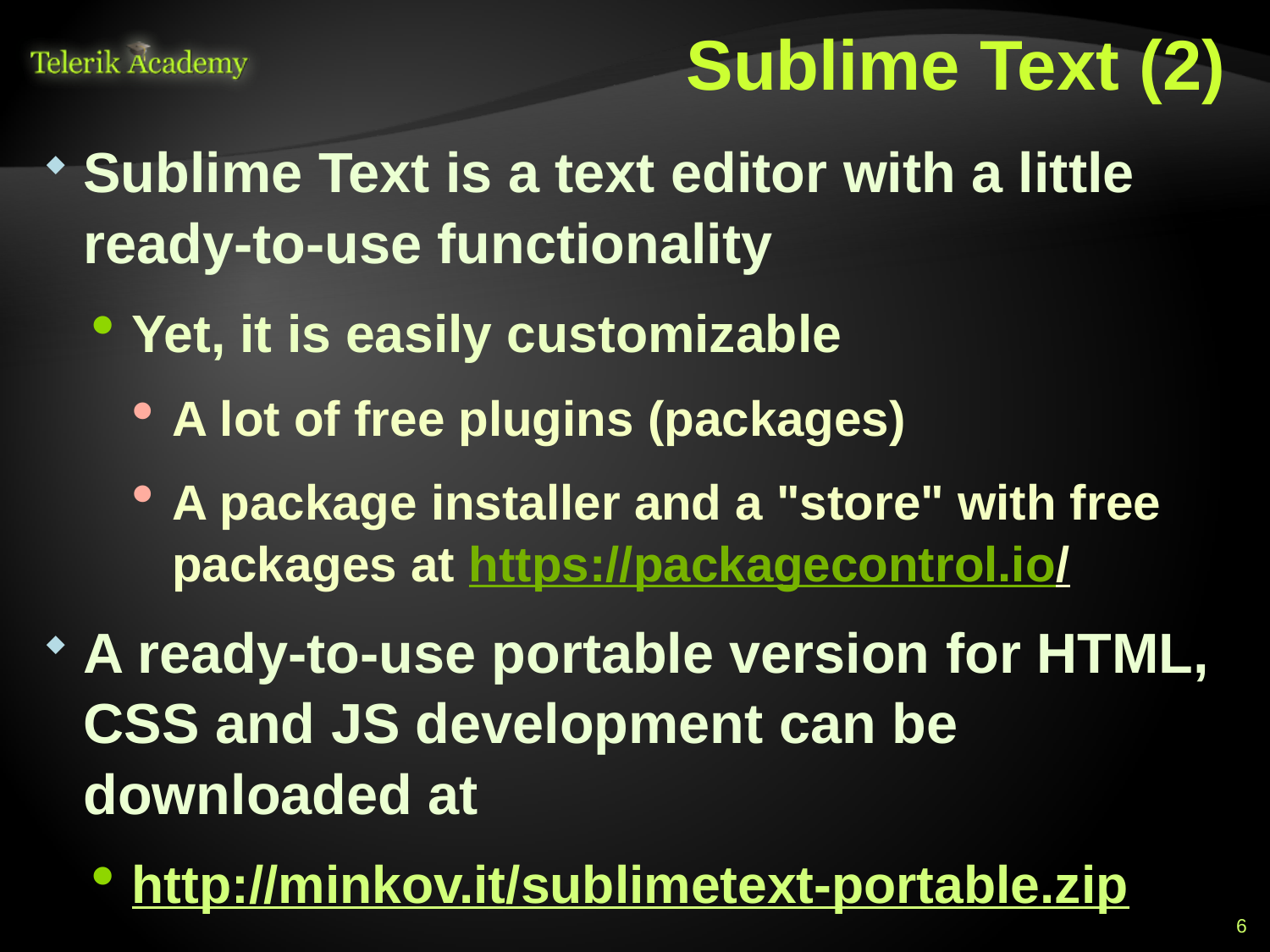

# Sublime Text (2)
Sublime Text is a text editor with a little ready-to-use functionality
Yet, it is easily customizable
A lot of free plugins (packages)
A package installer and a "store" with free packages at https://packagecontrol.io/
A ready-to-use portable version for HTML, CSS and JS development can be downloaded at
http://minkov.it/sublimetext-portable.zip
6